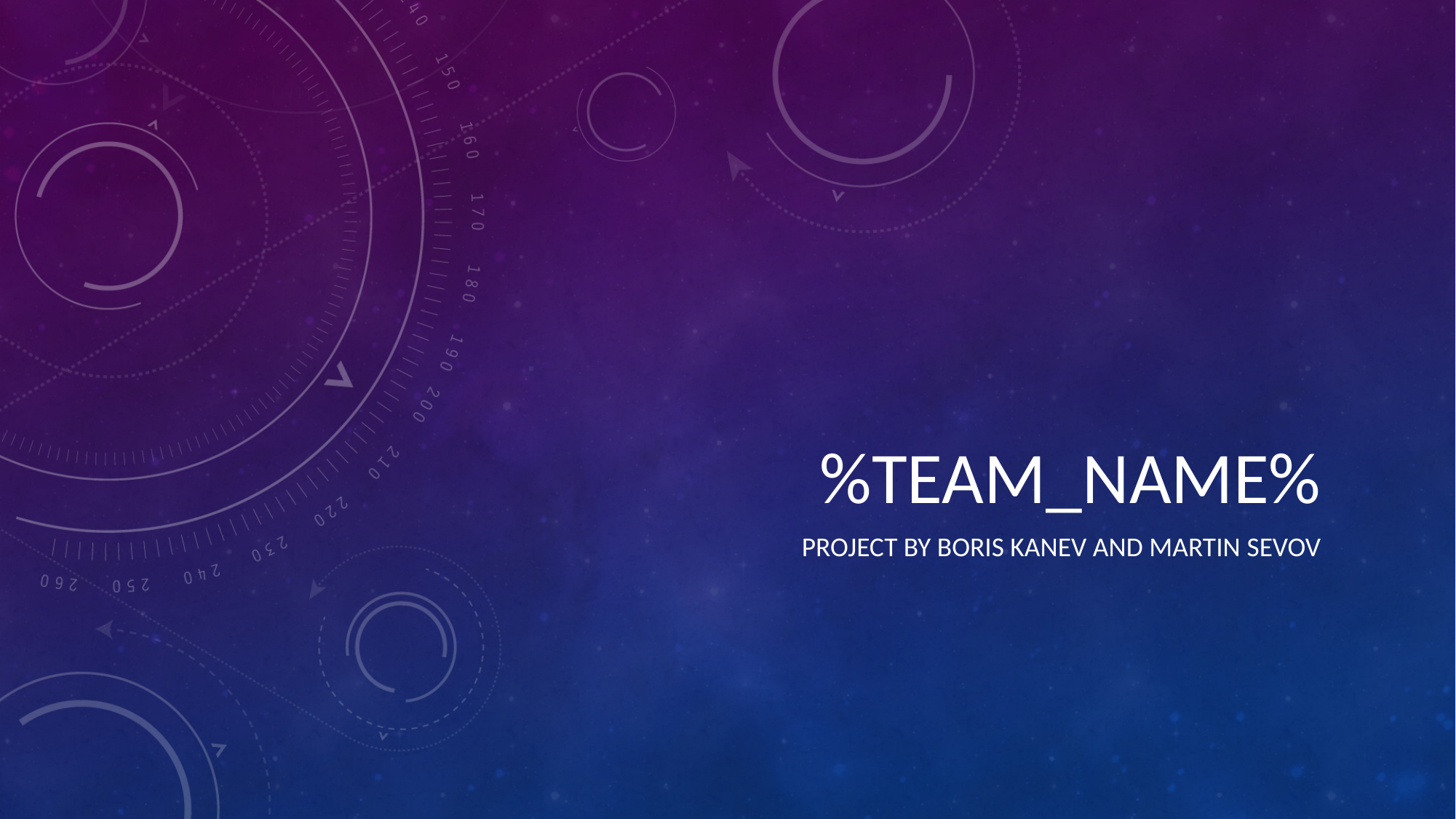

# %Team_name%
Project by boris kanev and martin sevov